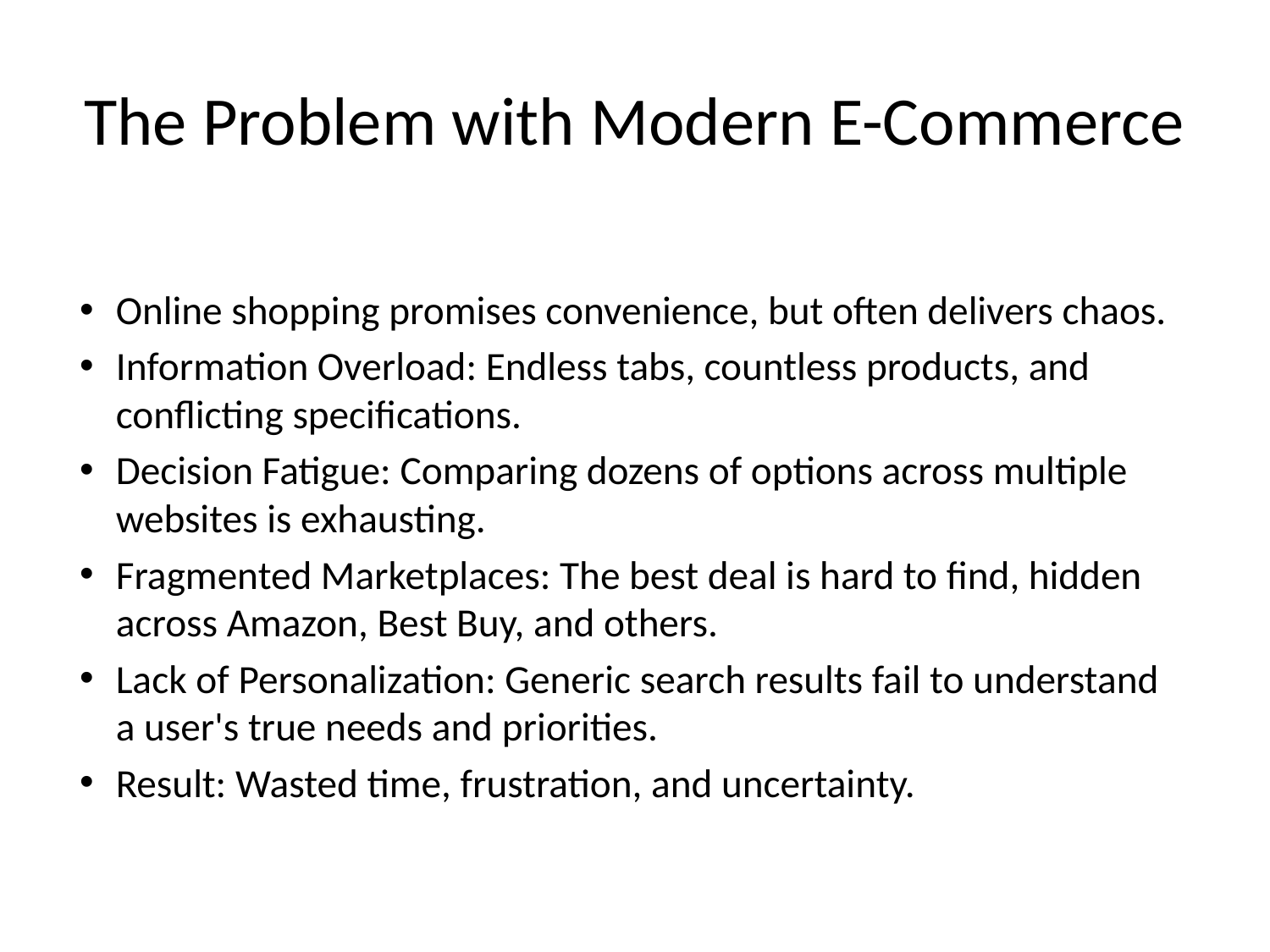

# The Problem with Modern E-Commerce

Online shopping promises convenience, but often delivers chaos.
Information Overload: Endless tabs, countless products, and conflicting specifications.
Decision Fatigue: Comparing dozens of options across multiple websites is exhausting.
Fragmented Marketplaces: The best deal is hard to find, hidden across Amazon, Best Buy, and others.
Lack of Personalization: Generic search results fail to understand a user's true needs and priorities.
Result: Wasted time, frustration, and uncertainty.